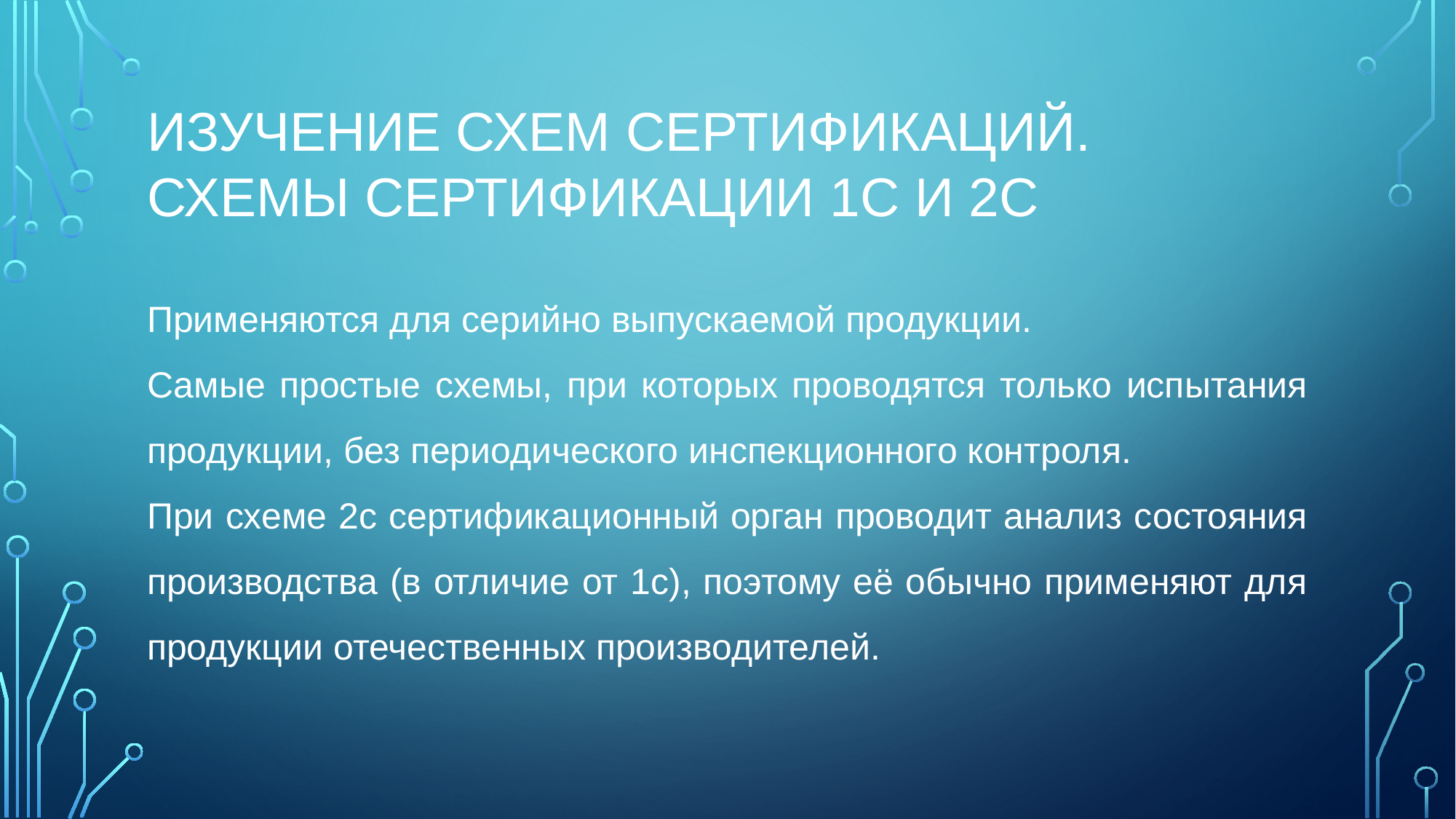

# Изучение схем сертификаций. Схемы сертификации 1с и 2С
Применяются для серийно выпускаемой продукции.
Самые простые схемы, при которых проводятся только испытания продукции, без периодического инспекционного контроля.
При схеме 2с сертификационный орган проводит анализ состояния производства (в отличие от 1с), поэтому её обычно применяют для продукции отечественных производителей.